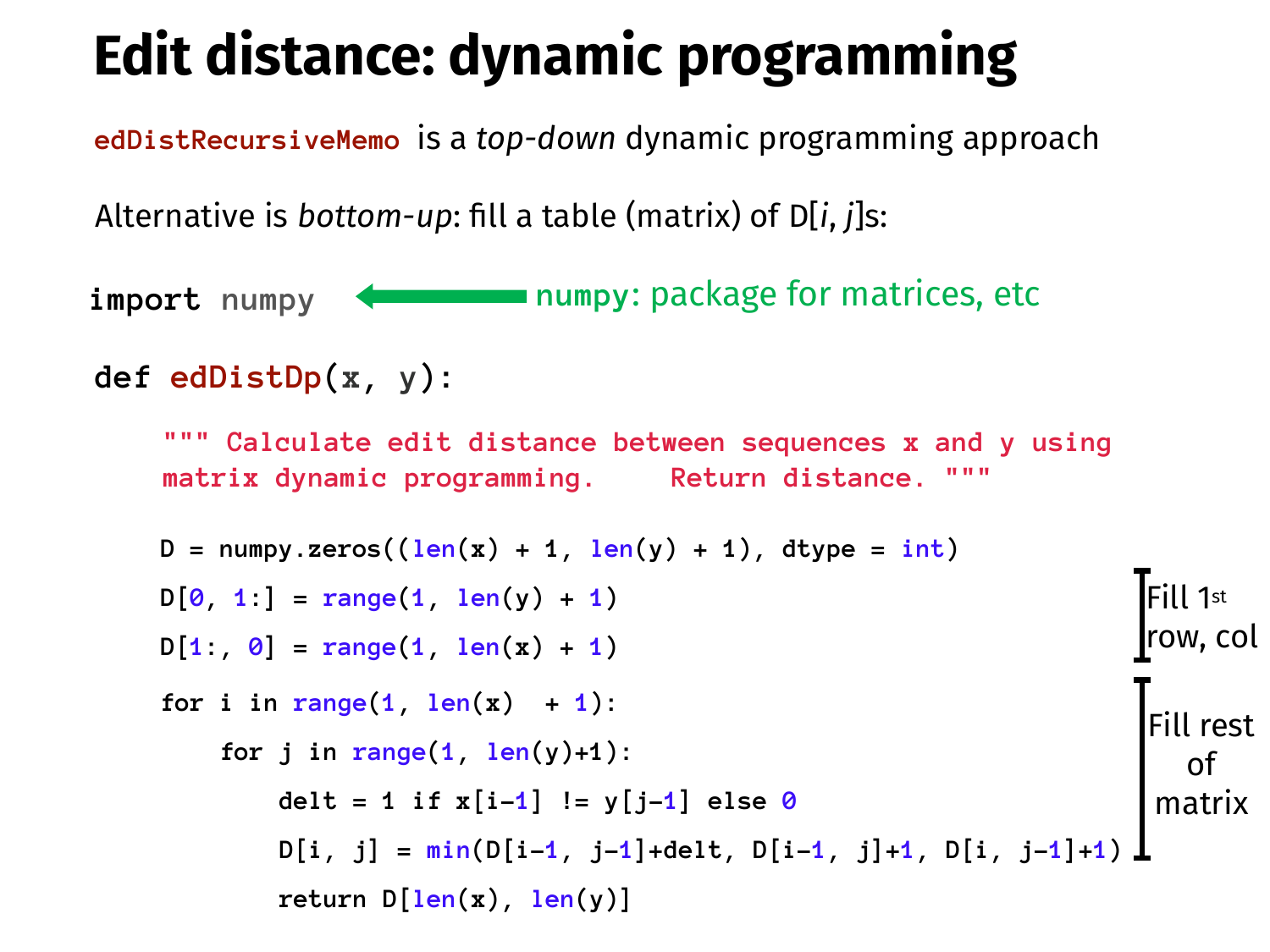

# Edit distance: dynamic programming
edDistRecursiveMemo is a top-down dynamic programming approach

Alternative is bottom-up: ﬁll a table (matrix) of D[i, j]s:
numpy: package for matrices, etc
import numpy

def edDistDp(x, y):
""" Calculate edit distance between sequences x and y using  matrix dynamic programming.	Return distance. """
D = numpy.zeros((len(x) + 1, len(y) + 1), dtype = int)
D[0, 1:] = range(1, len(y) + 1)
D[1:, 0] = range(1, len(x) + 1)
for i in range(1, len(x)  + 1):
    for j in range(1, len(y)+1):
        delt = 1 if x[i-1] != y[j-1] else 0
        D[i, j] = min(D[i-1, j-1]+delt, D[i-1, j]+1, D[i, j-1]+1)
        return D[len(x), len(y)]

Fill 1st
row, col

Fill rest of matrix